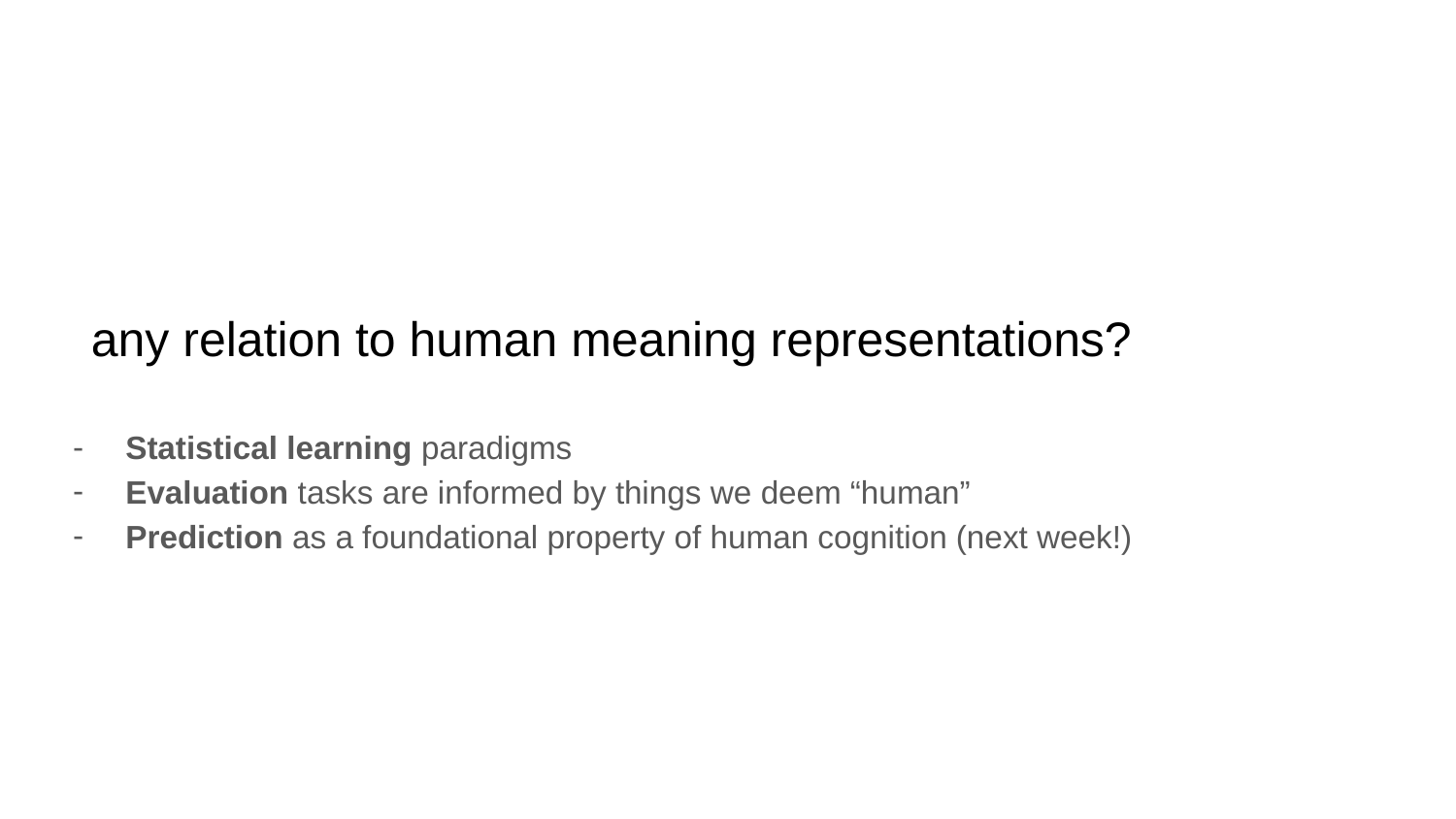

# any relation to human meaning representations?
Statistical learning paradigms
Evaluation tasks are informed by things we deem “human”
Prediction as a foundational property of human cognition (next week!)